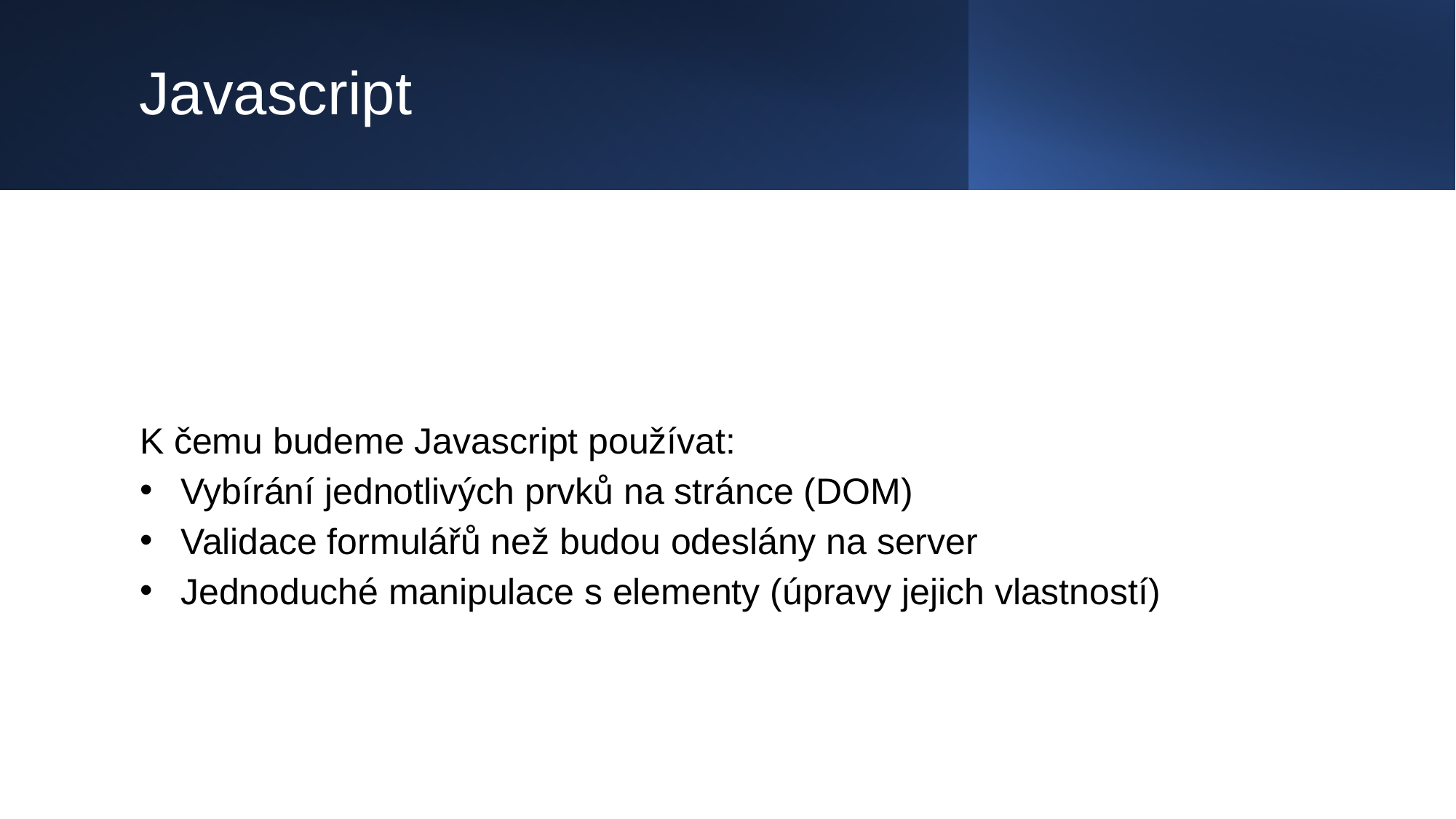

# Javascript
K čemu budeme Javascript používat:
Vybírání jednotlivých prvků na stránce (DOM)
Validace formulářů než budou odeslány na server
Jednoduché manipulace s elementy (úpravy jejich vlastností)